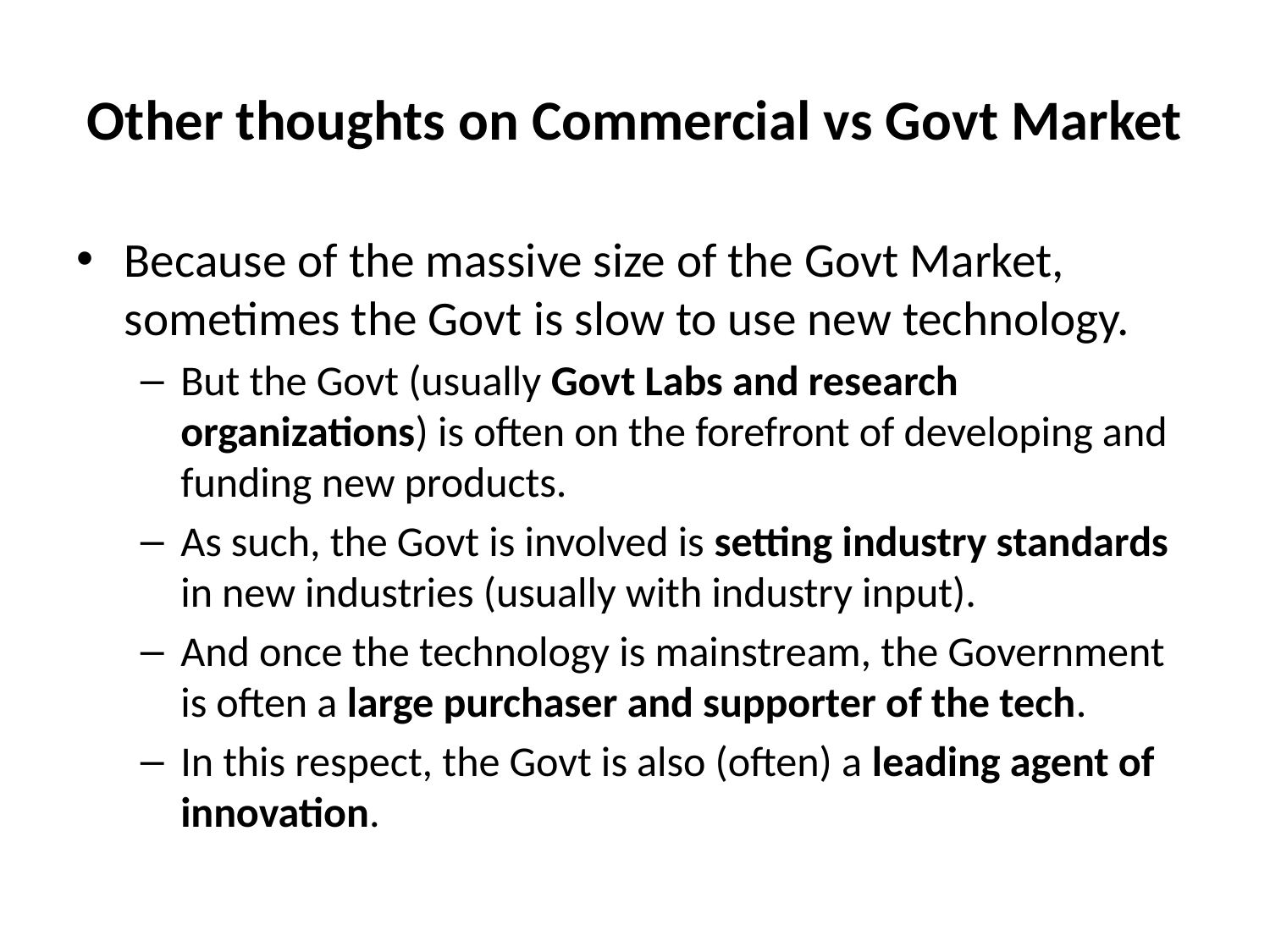

# Other thoughts on Commercial vs Govt Market
Because of the massive size of the Govt Market, sometimes the Govt is slow to use new technology.
But the Govt (usually Govt Labs and research organizations) is often on the forefront of developing and funding new products.
As such, the Govt is involved is setting industry standards in new industries (usually with industry input).
And once the technology is mainstream, the Government is often a large purchaser and supporter of the tech.
In this respect, the Govt is also (often) a leading agent of innovation.